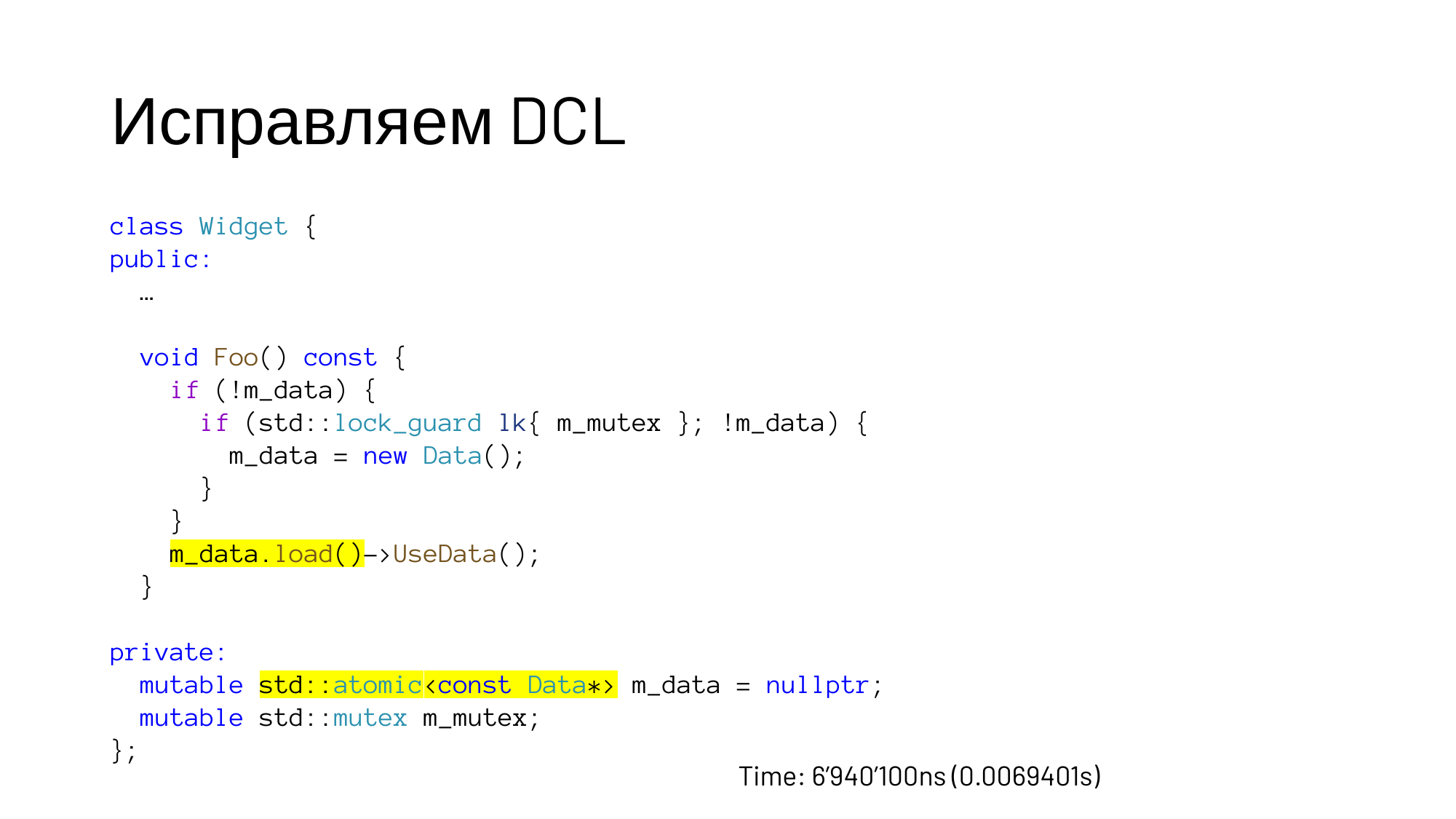

# Исправляем DCL
class Widget {
public:
  …
  void Foo() const {
    if (!m_data) {
      if (std::lock_guard lk{ m_mutex }; !m_data) {
        m_data = new Data();
      }
    }
    m_data.load()->UseData();
  }
private:
  mutable std::atomic<const Data*> m_data = nullptr;
  mutable std::mutex m_mutex;
};
Time: 6’940’100ns (0.0069401s)